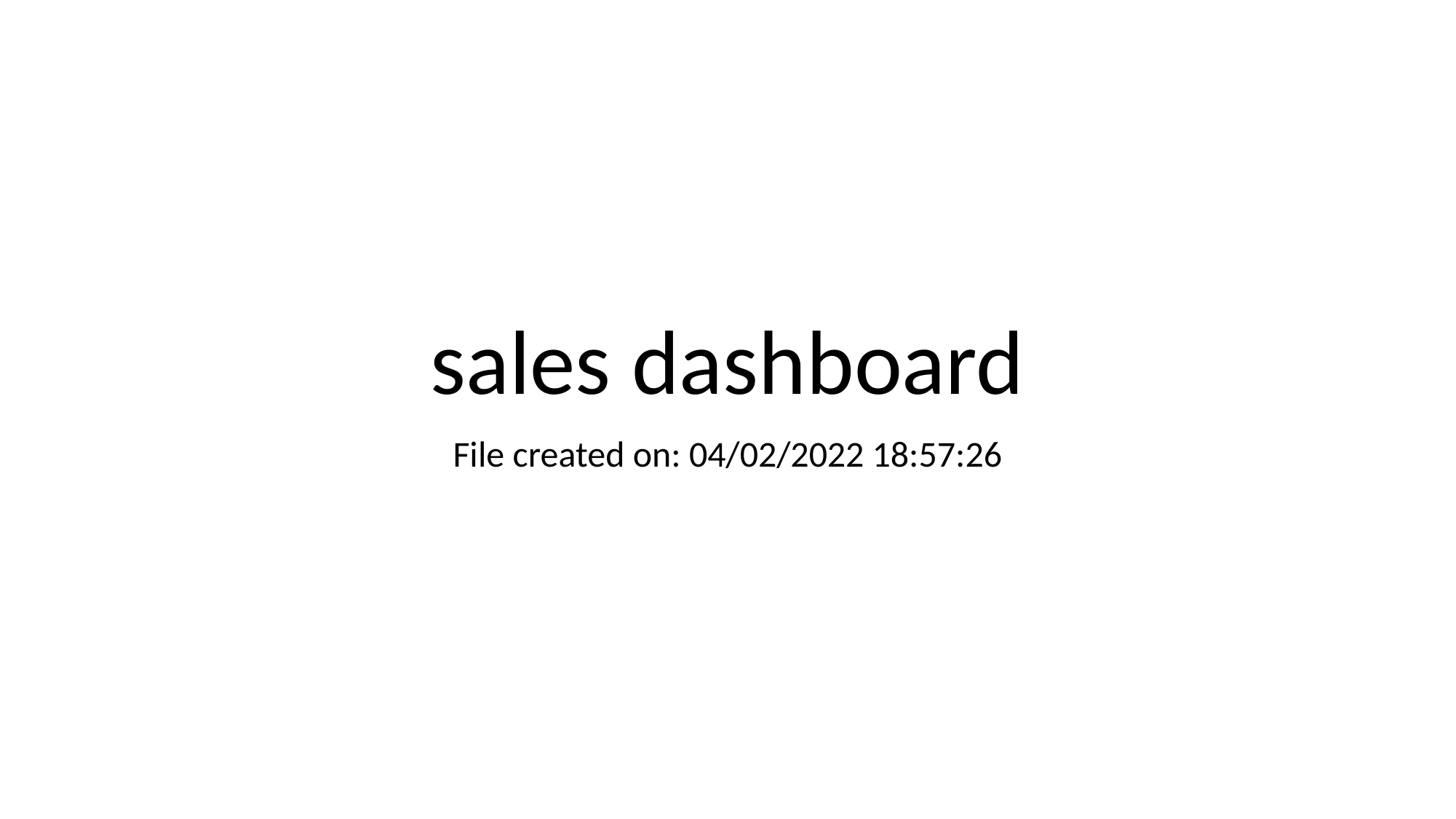

# sales dashboard
File created on: 04/02/2022 18:57:26